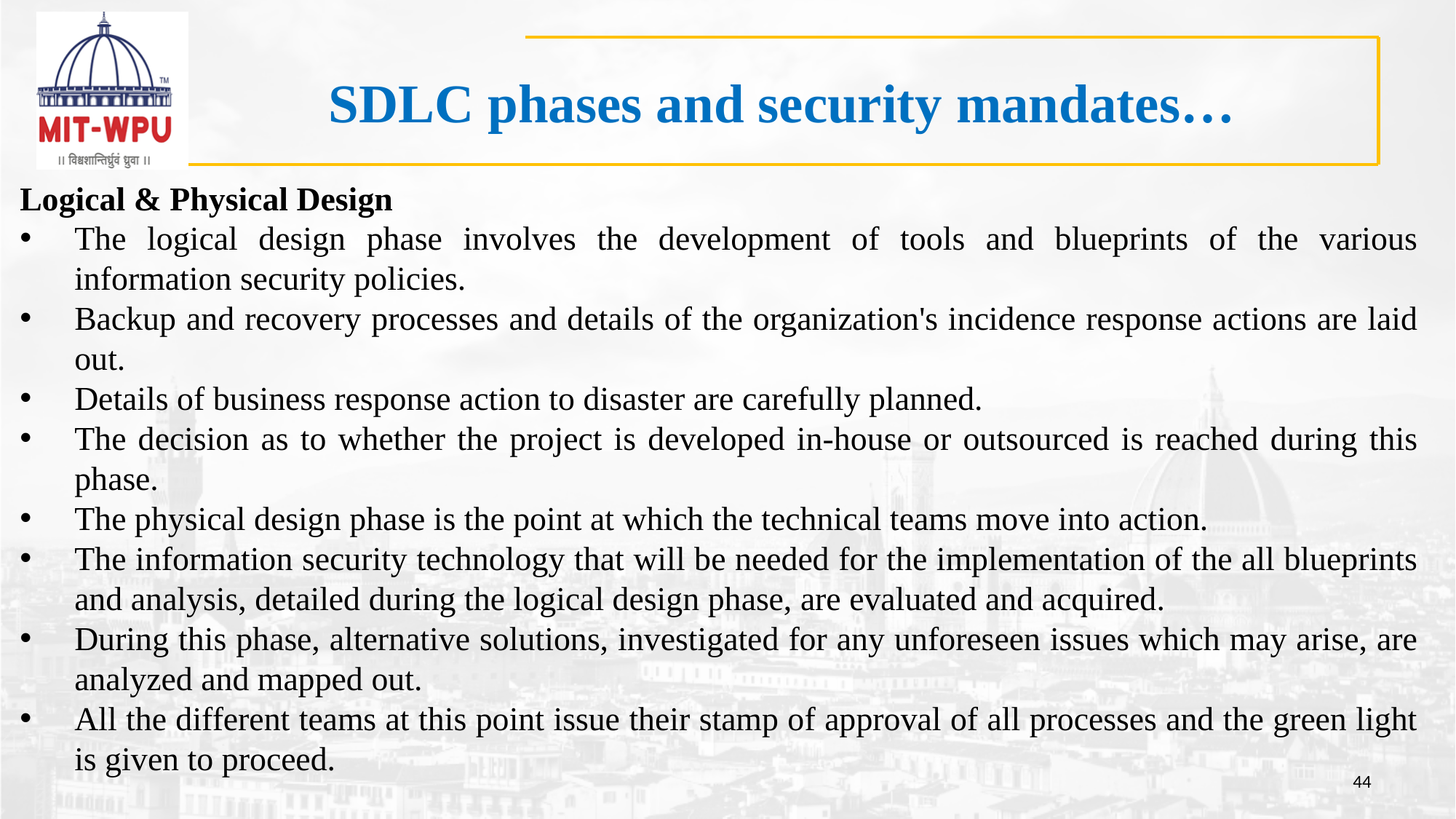

# SDLC phases and security mandates…
Logical & Physical Design
The logical design phase involves the development of tools and blueprints of the various information security policies.
Backup and recovery processes and details of the organization's incidence response actions are laid out.
Details of business response action to disaster are carefully planned.
The decision as to whether the project is developed in-house or outsourced is reached during this phase.
The physical design phase is the point at which the technical teams move into action.
The information security technology that will be needed for the implementation of the all blueprints and analysis, detailed during the logical design phase, are evaluated and acquired.
During this phase, alternative solutions, investigated for any unforeseen issues which may arise, are analyzed and mapped out.
All the different teams at this point issue their stamp of approval of all processes and the green light is given to proceed.

44